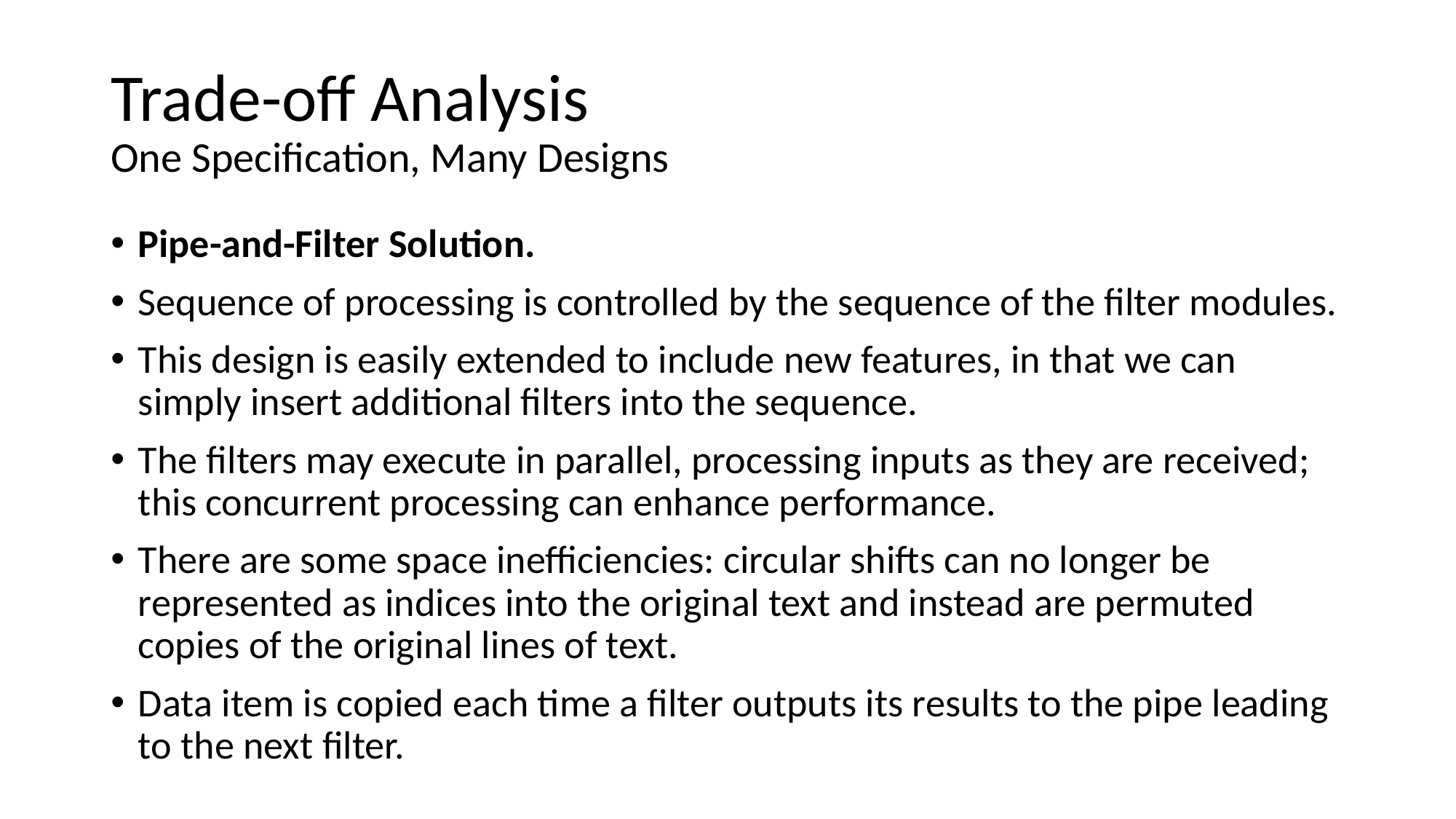

# Trade-off Analysis One Specification, Many Designs
Pipe-and-Filter Solution.
Sequence of processing is controlled by the sequence of the filter modules.
This design is easily extended to include new features, in that we can simply insert additional filters into the sequence.
The filters may execute in parallel, processing inputs as they are received; this concurrent processing can enhance performance.
There are some space inefficiencies: circular shifts can no longer be represented as indices into the original text and instead are permuted copies of the original lines of text.
Data item is copied each time a filter outputs its results to the pipe leading to the next filter.